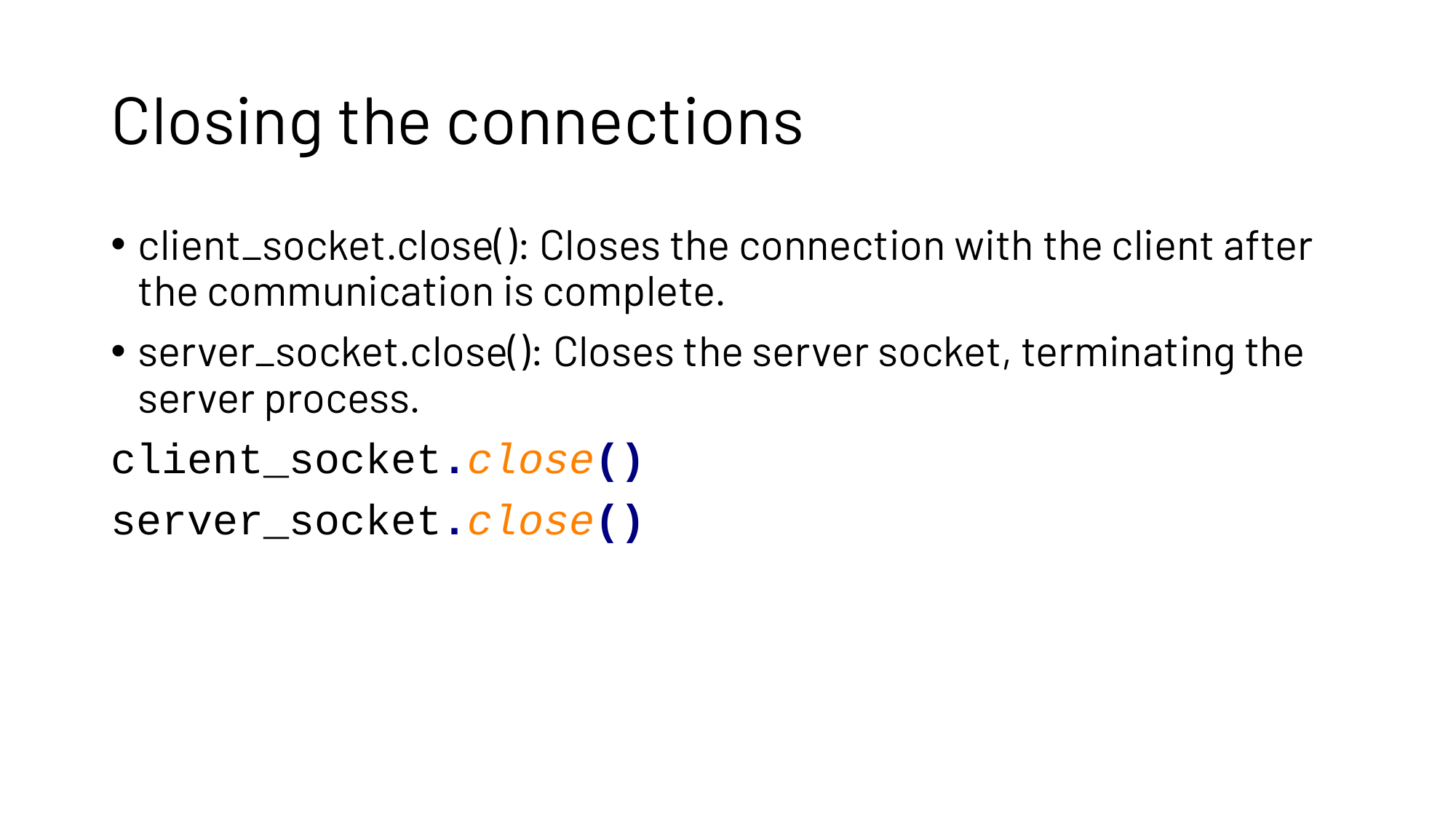

# Closing the connections
client_socket.close(): Closes the connection with the client after the communication is complete.
server_socket.close(): Closes the server socket, terminating the server process.
client_socket.close()
server_socket.close()